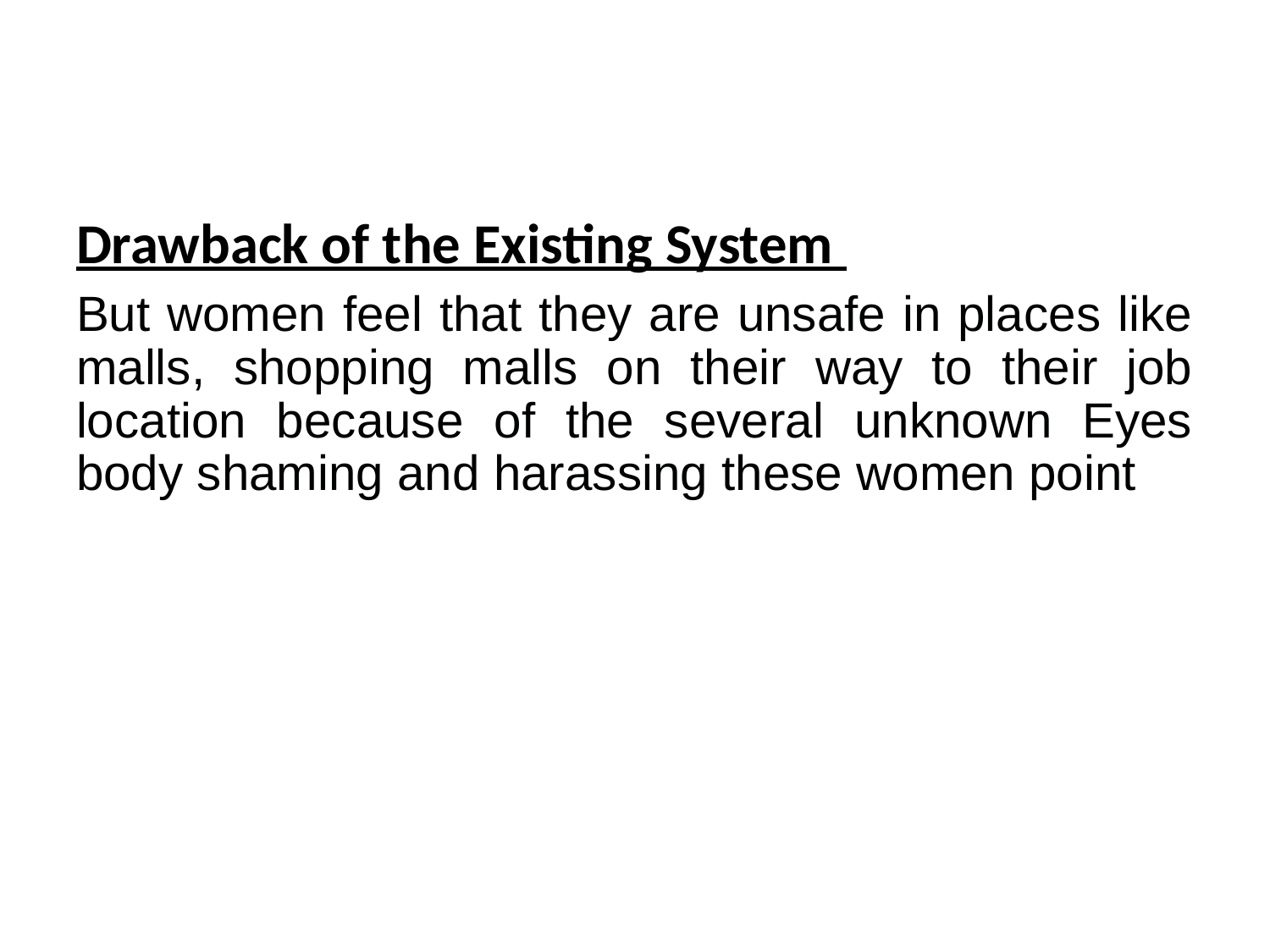

Drawback of the Existing System
But women feel that they are unsafe in places like malls, shopping malls on their way to their job location because of the several unknown Eyes body shaming and harassing these women point